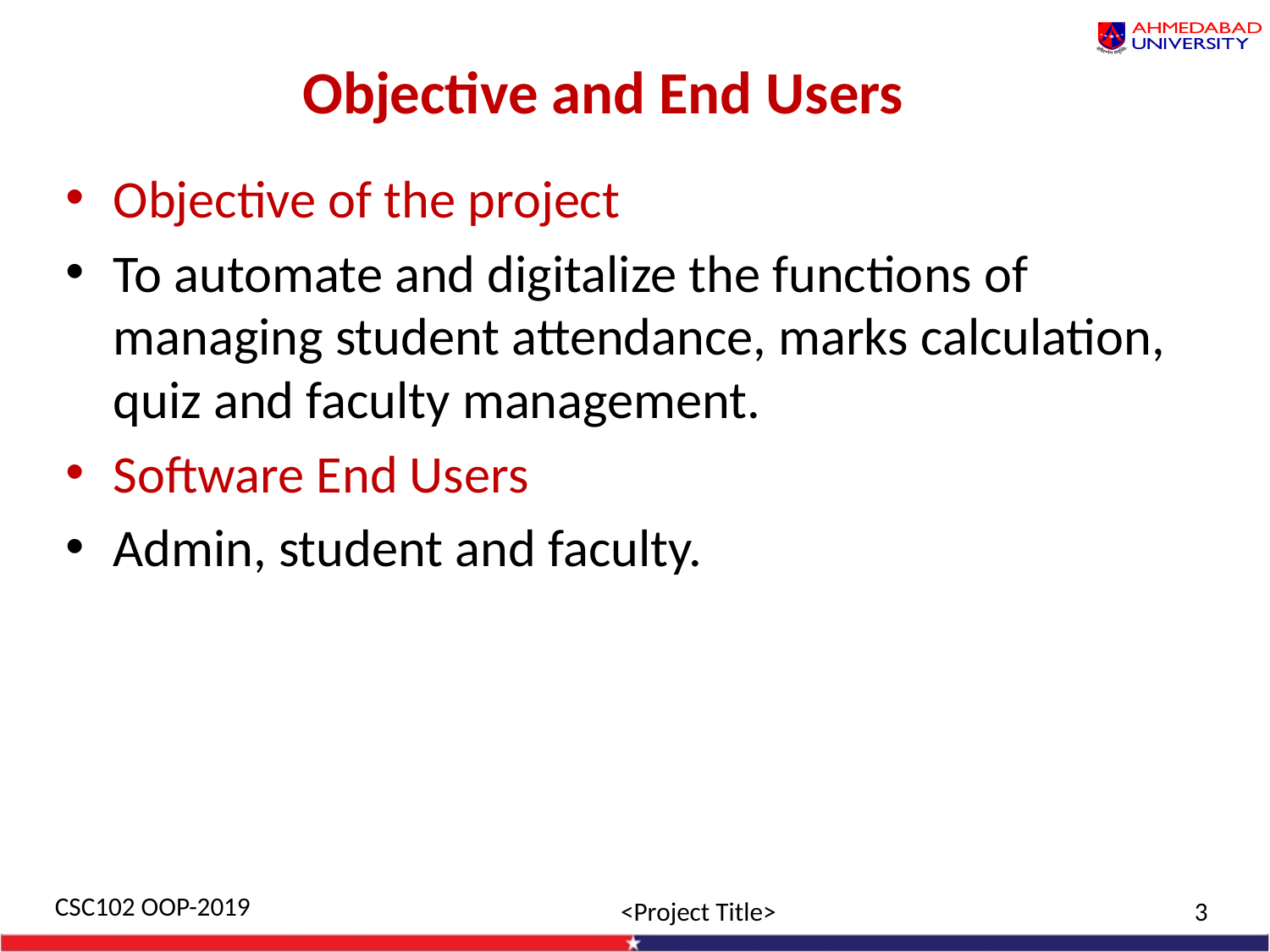

# Objective and End Users
Objective of the project
To automate and digitalize the functions of managing student attendance, marks calculation, quiz and faculty management.
Software End Users
Admin, student and faculty.